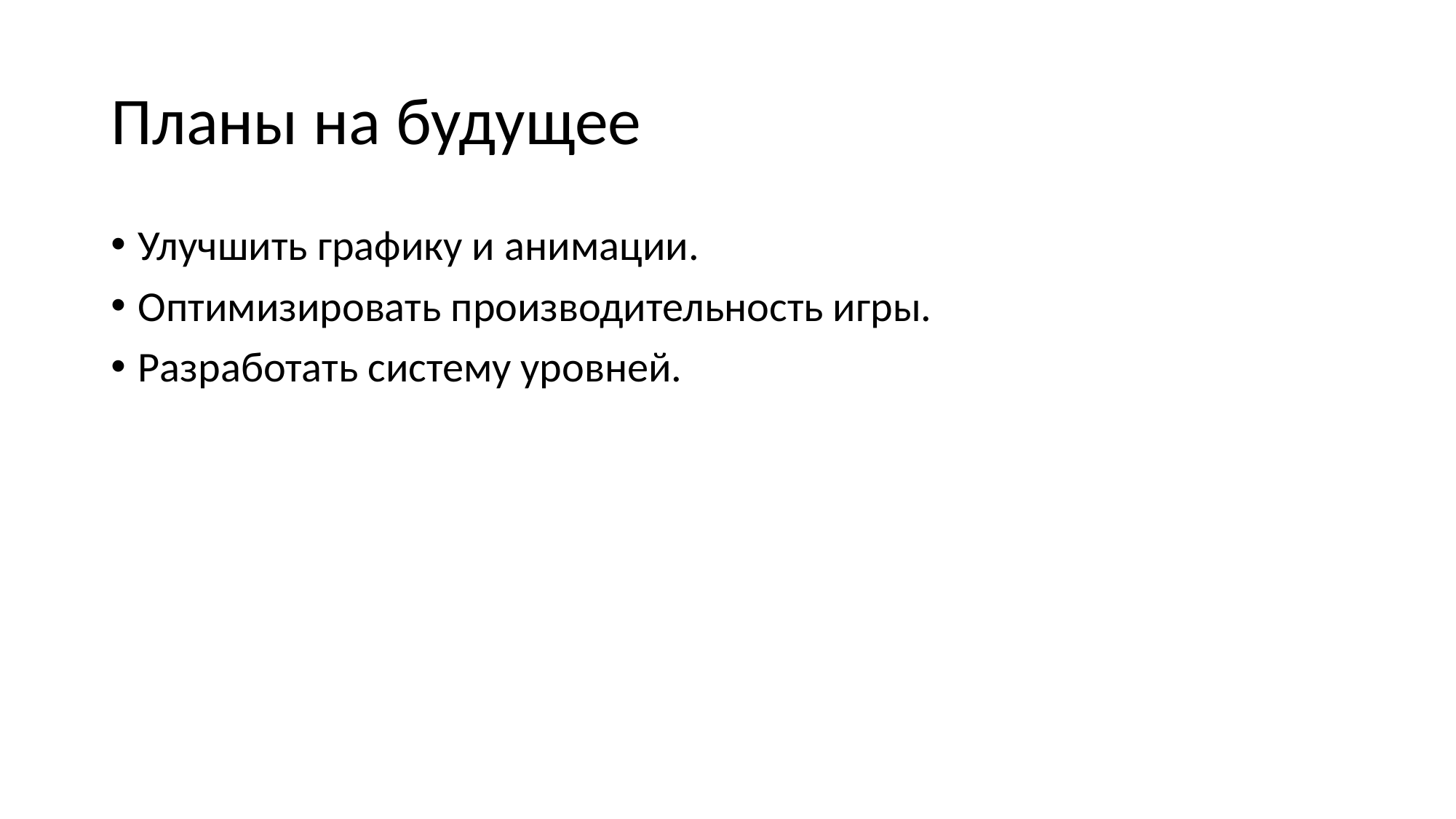

# Планы на будущее
Улучшить графику и анимации.
Оптимизировать производительность игры.
Разработать систему уровней.